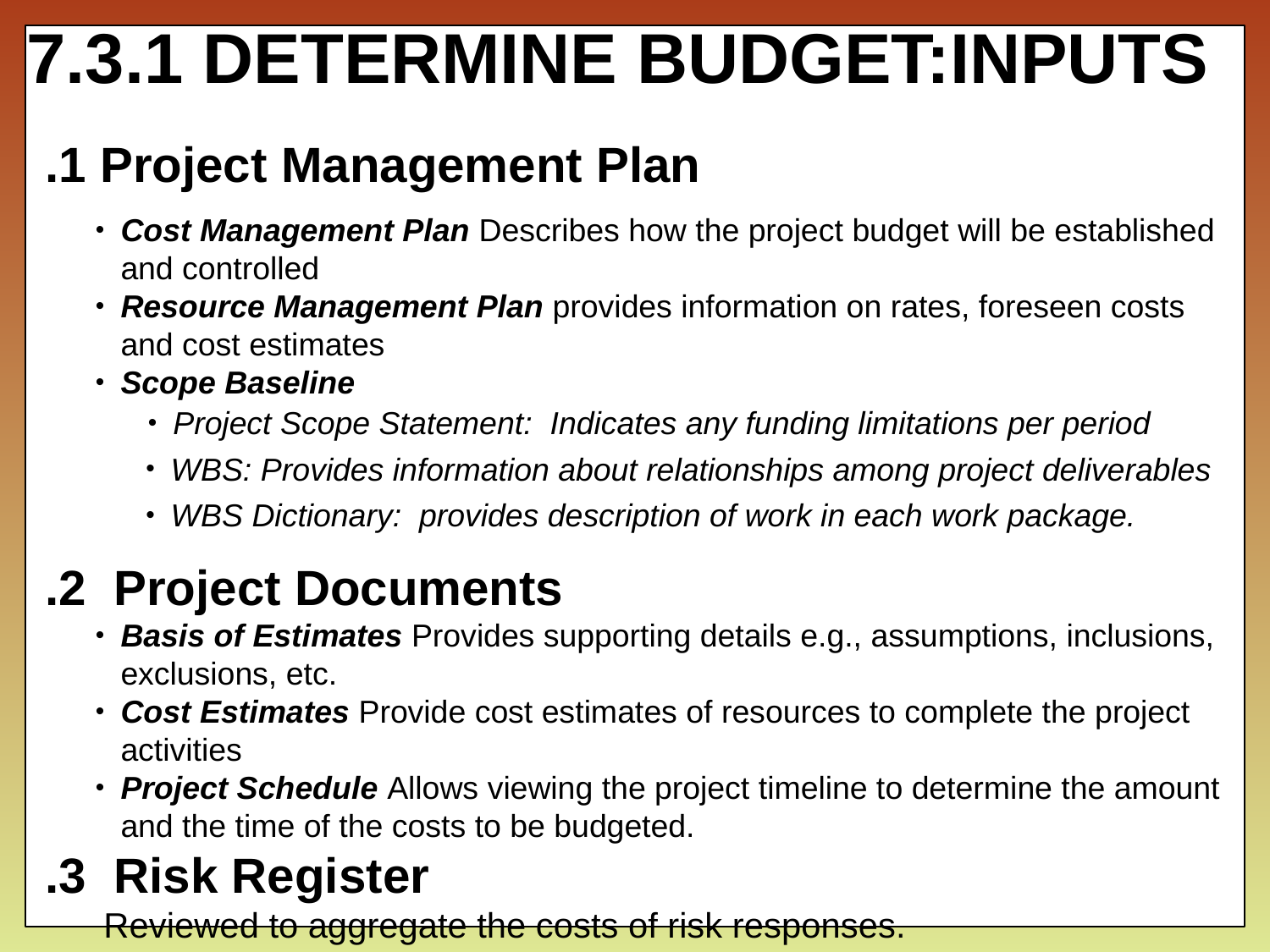

# 7.3.1 DETERMINE BUDGET:INPUTS
.1 Project Management Plan
Cost Management Plan Describes how the project budget will be established and controlled
Resource Management Plan provides information on rates, foreseen costs and cost estimates
Scope Baseline
Project Scope Statement:  Indicates any funding limitations per period
WBS: Provides information about relationships among project deliverables
WBS Dictionary:  provides description of work in each work package.
.2  Project Documents
Basis of Estimates Provides supporting details e.g., assumptions, inclusions, exclusions, etc.
Cost Estimates Provide cost estimates of resources to complete the project activities
Project Schedule Allows viewing the project timeline to determine the amount  and the time of the costs to be budgeted.
.3  Risk Register
      Reviewed to aggregate the costs of risk responses.